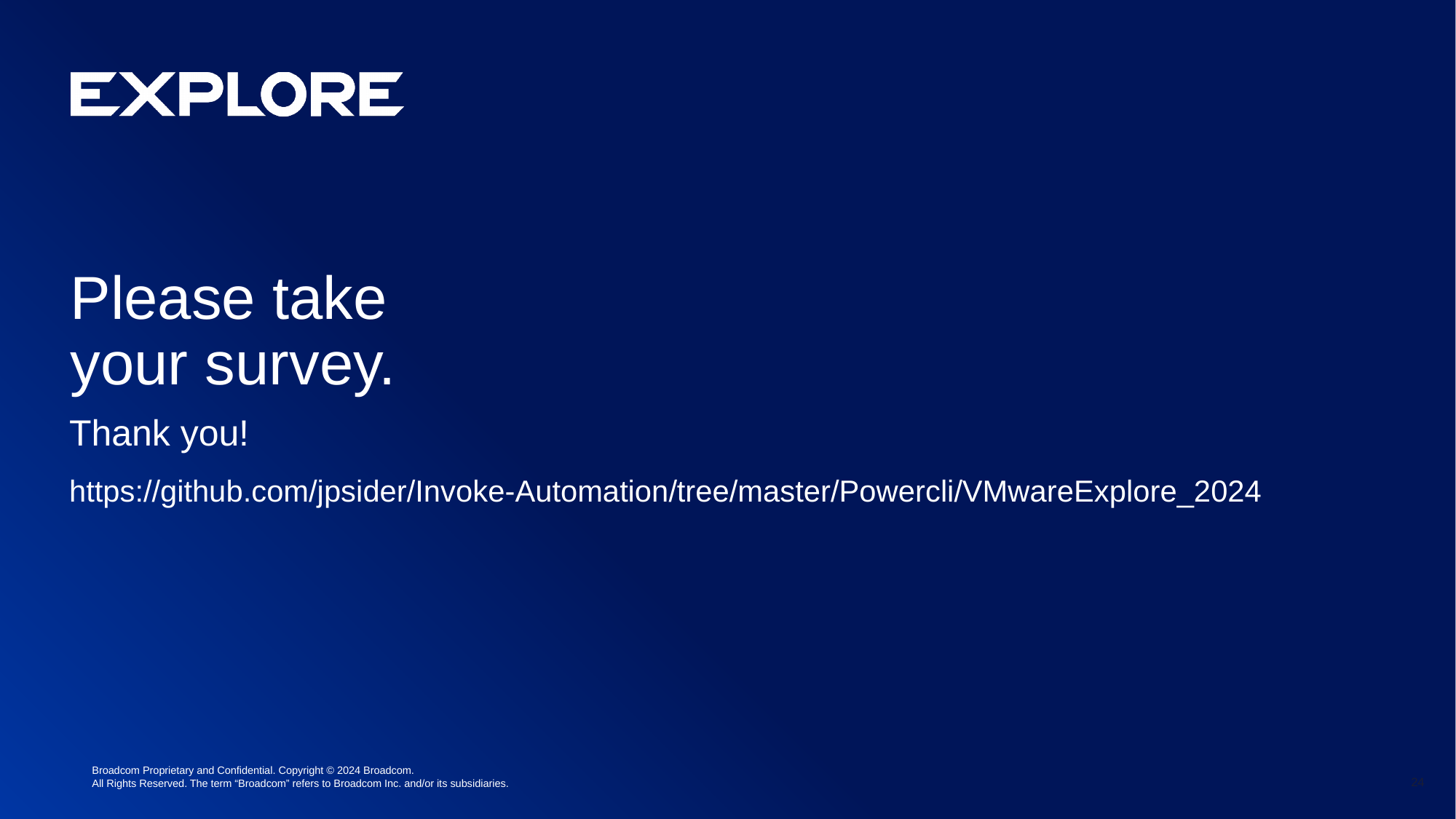

# Please take your survey.
Thank you!
https://github.com/jpsider/Invoke-Automation/tree/master/Powercli/VMwareExplore_2024
Broadcom Proprietary and Confidential. Copyright © 2024 Broadcom.
All Rights Reserved. The term “Broadcom” refers to Broadcom Inc. and/or its subsidiaries.